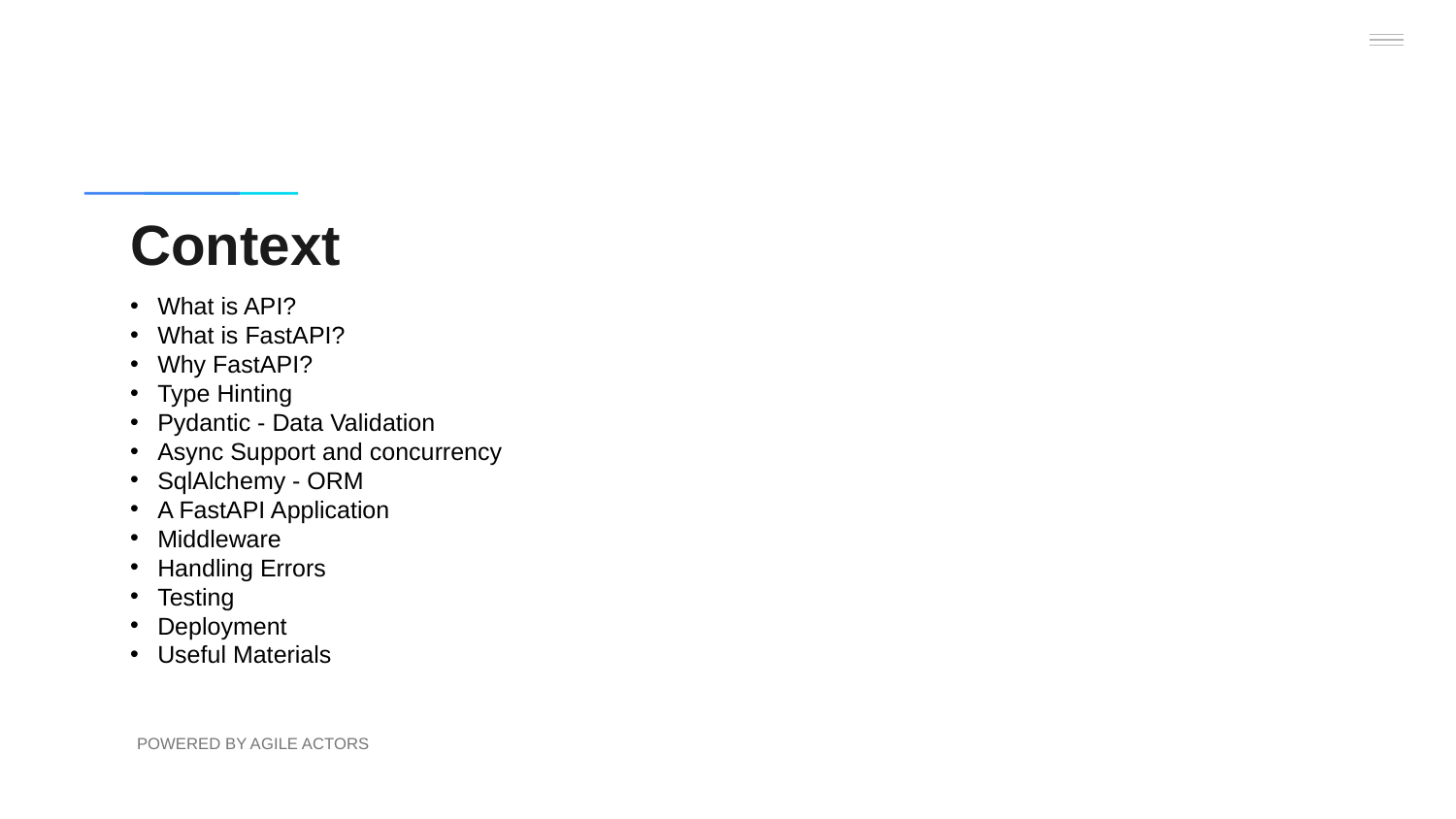

# Context
What is API?
What is FastAPI?
Why FastAPI?
Type Hinting
Pydantic - Data Validation
Async Support and concurrency
SqlAlchemy - ORM
A FastAPI Application
Middleware
Handling Errors
Testing
Deployment
Useful Materials